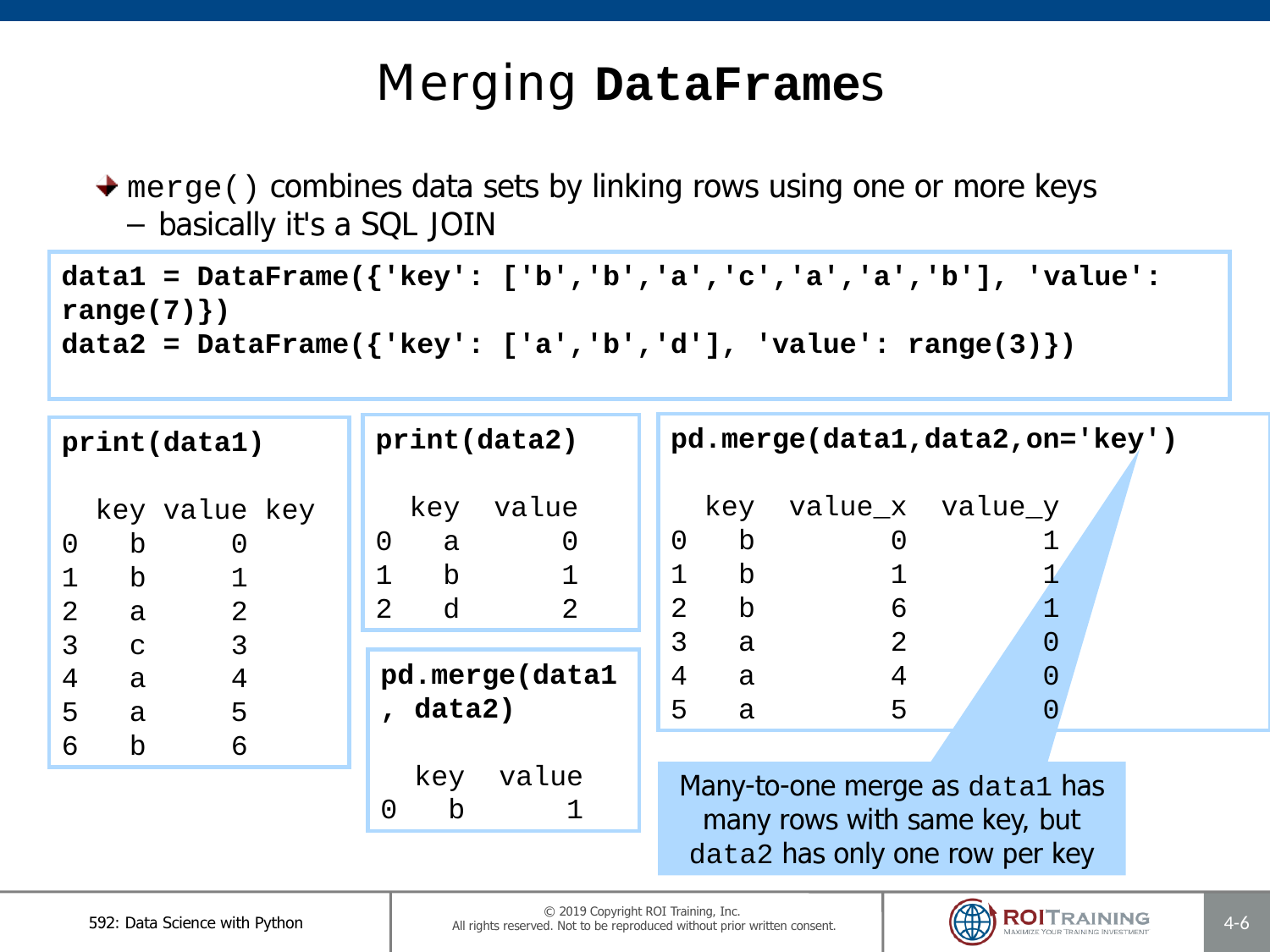

# Merging DataFrames
merge() combines data sets by linking rows using one or more keys
basically it's a SQL JOIN
data1 = DataFrame({'key': ['b','b','a','c','a','a','b'], 'value': range(7)})
data2 = DataFrame({'key': ['a','b','d'], 'value': range(3)})

pd.merge(data1,data2,on='key')

  key  value_x  value_y
0   b        0        1
1   b        1        1
2   b        6        1
3   a        2        0
4   a        4        0
5   a        5        0
print(data2)

  key  value
0   a      0
1   b      1
2   d      2
print(data1)

  key value key
0   b     0
1   b     1
2   a     2
3   c     3
4   a     4
5   a     5
6   b     6
pd.merge(data1, data2)

  key  value
0   b      1
Many-to-one merge as data1 has many rows with same key, but data2 has only one row per key